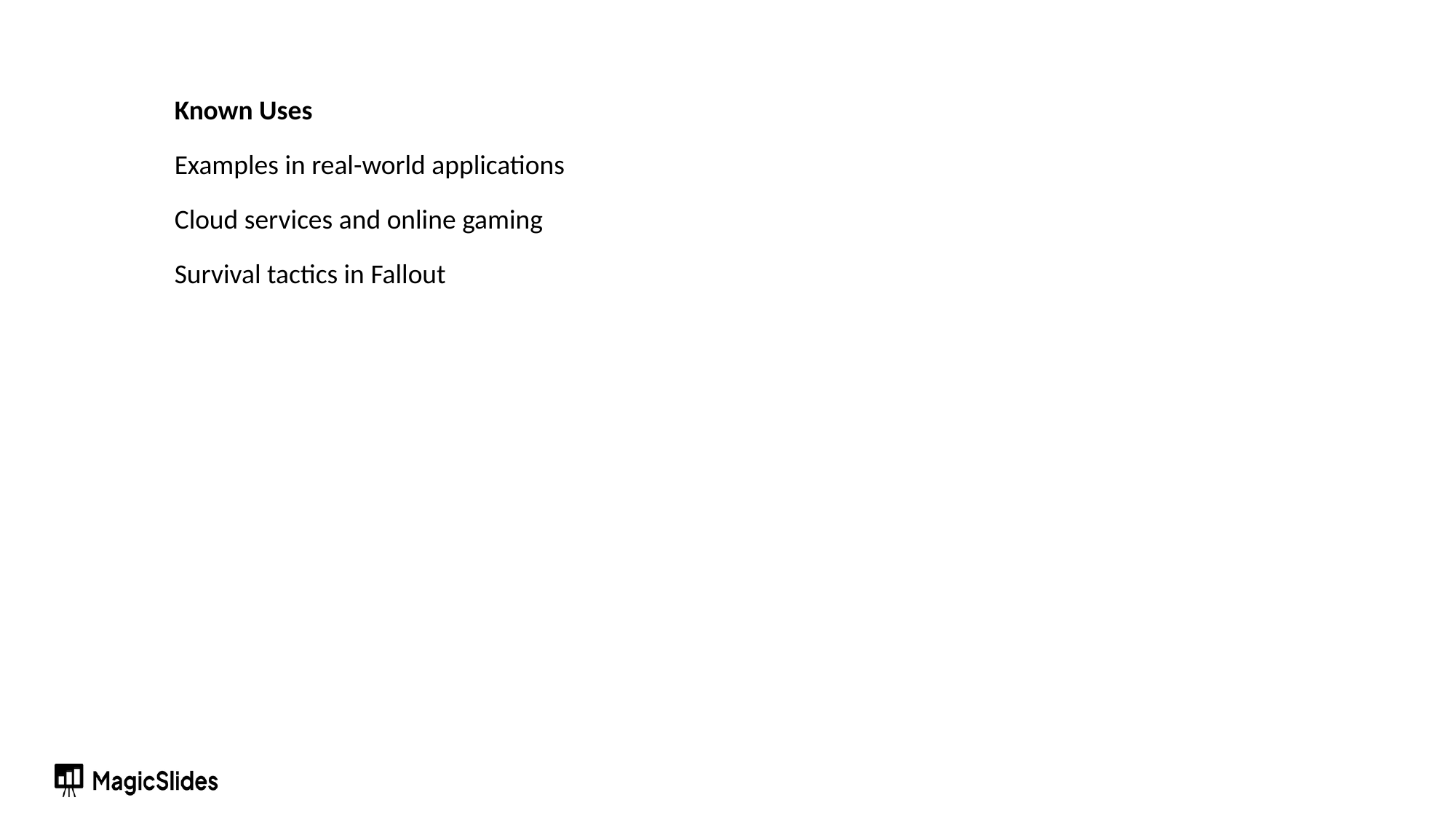

Known Uses
Examples in real-world applications
Cloud services and online gaming
Survival tactics in Fallout